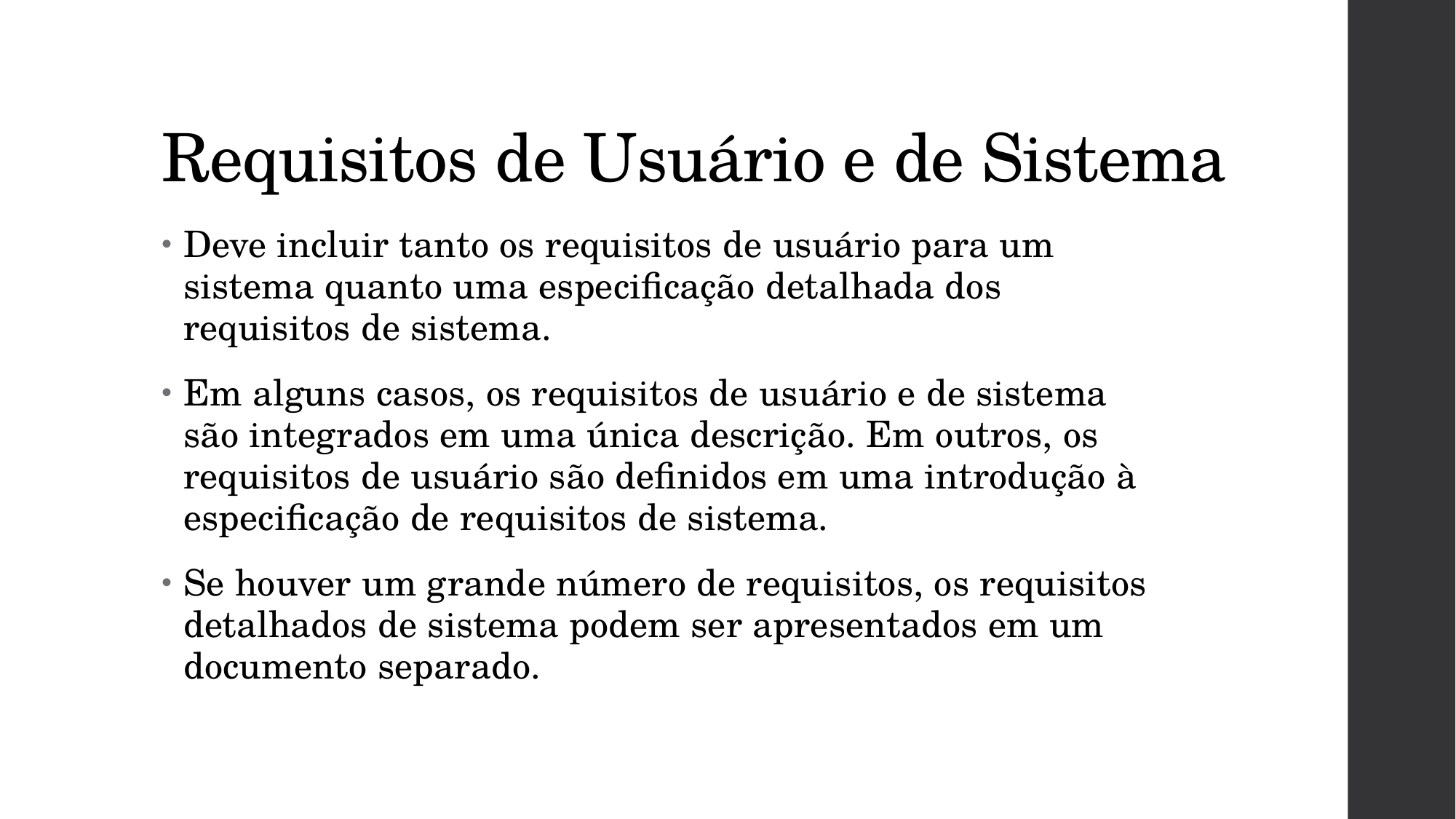

# Requisitos de Usuário e de Sistema
Deve incluir tanto os requisitos de usuário para um sistema quanto uma especificação detalhada dos requisitos de sistema.
Em alguns casos, os requisitos de usuário e de sistema são integrados em uma única descrição. Em outros, os requisitos de usuário são definidos em uma introdução à especificação de requisitos de sistema.
Se houver um grande número de requisitos, os requisitos detalhados de sistema podem ser apresentados em um documento separado.